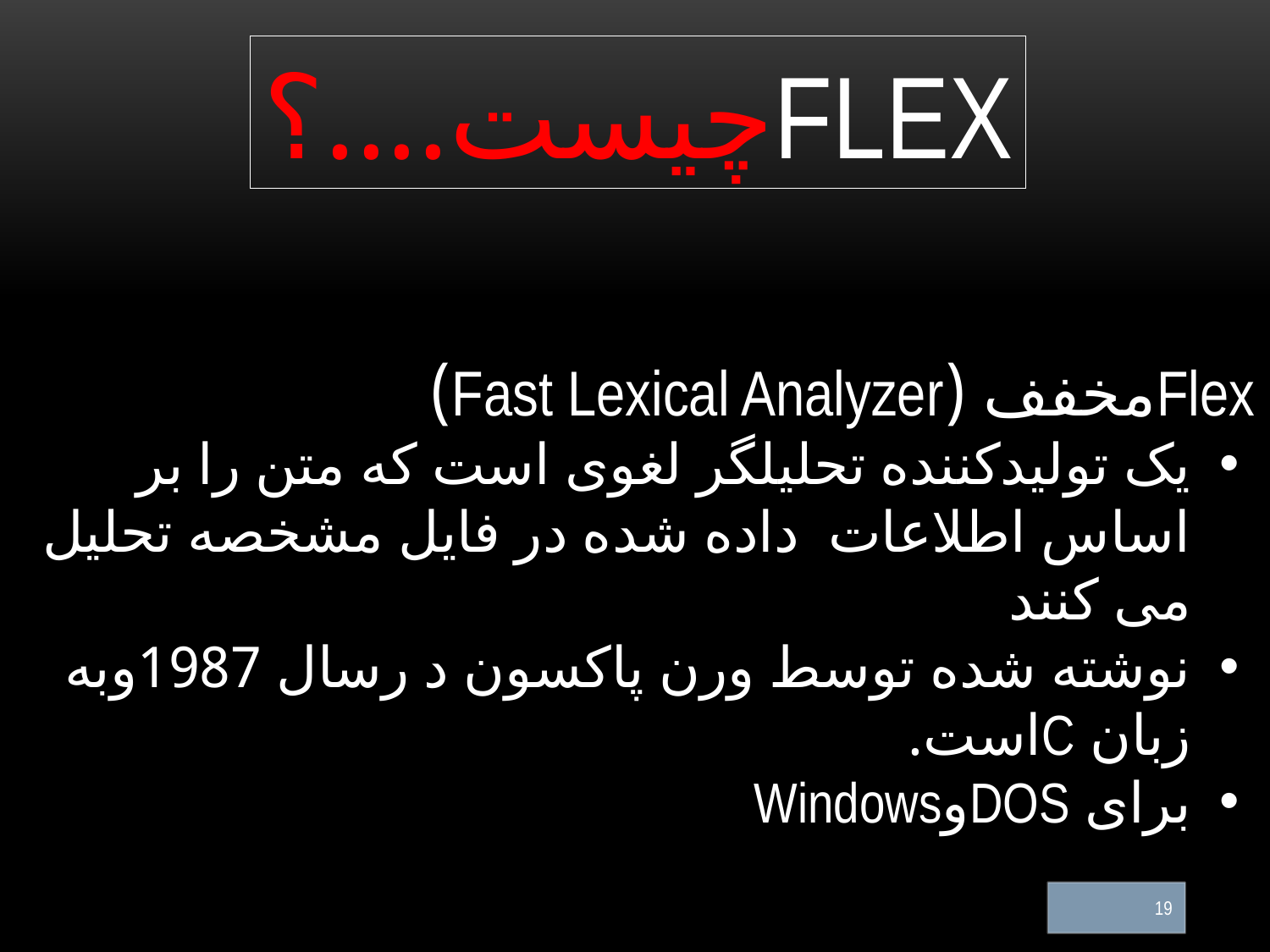

FLEXچیست....؟
Flexمخفف (Fast Lexical Analyzer)
یک تولیدکننده تحلیلگر لغوی است که متن را بر اساس اطلاعات  داده شده در فایل مشخصه تحلیل می کنند
نوشته شده توسط ورن پاکسون د رسال 1987وبه زبان Cاست.
برای DOSوWindows

19